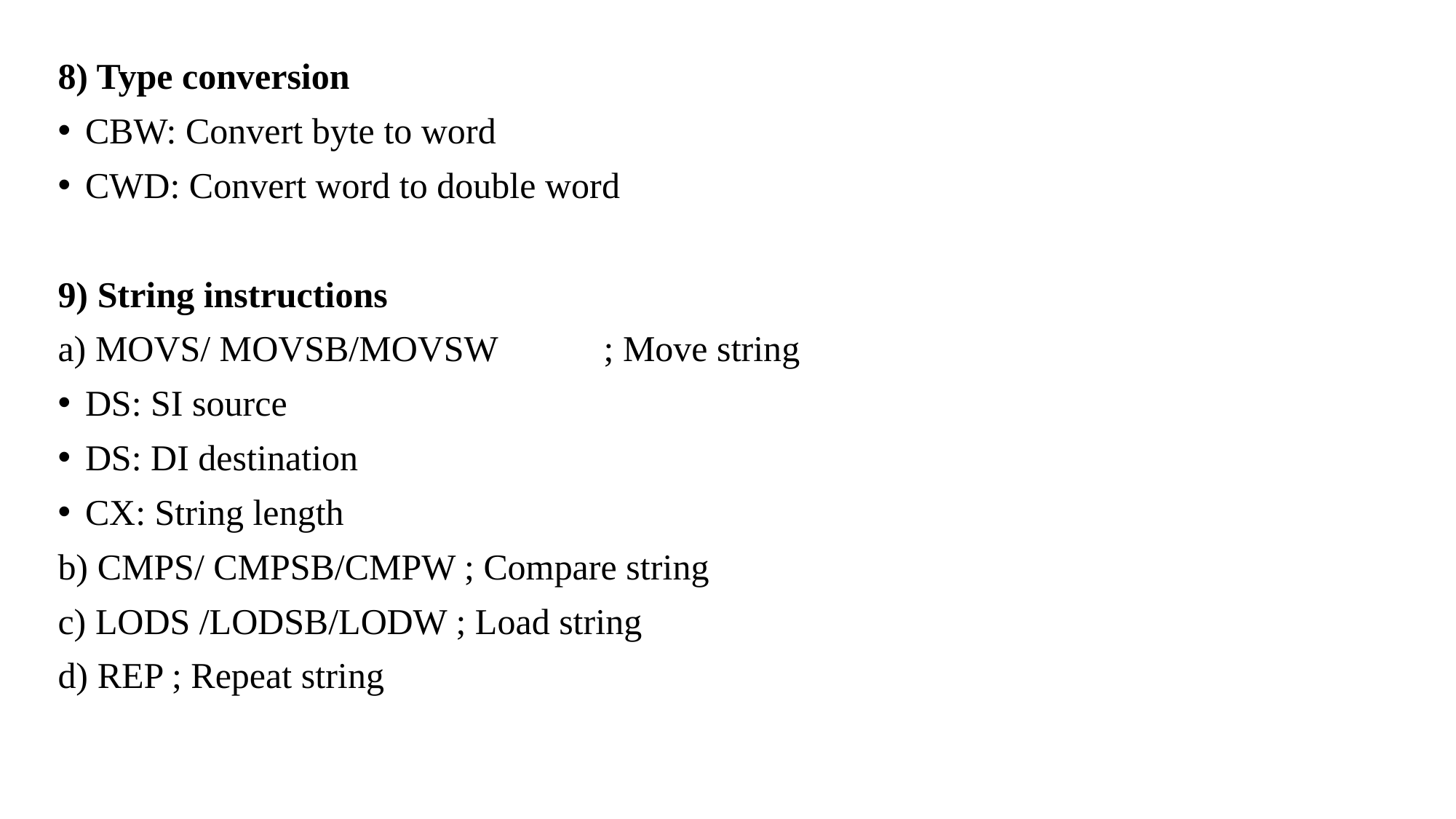

8) Type conversion
CBW: Convert byte to word
CWD: Convert word to double word

9) String instructions
a) MOVS/ MOVSB/MOVSW 	; Move string
DS: SI source
DS: DI destination
CX: String length
b) CMPS/ CMPSB/CMPW ; Compare string
c) LODS /LODSB/LODW ; Load string
d) REP ; Repeat string